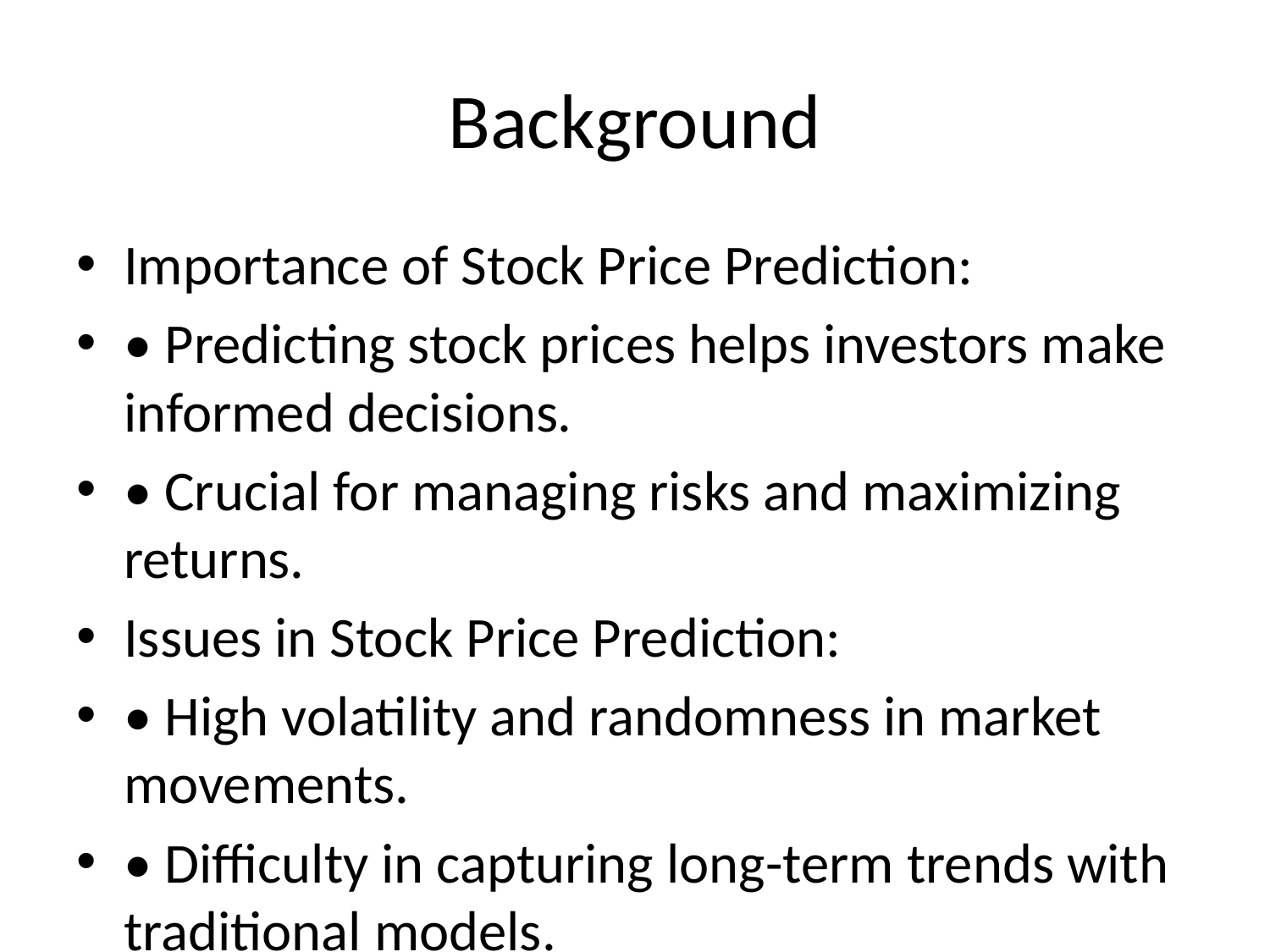

# Background
Importance of Stock Price Prediction:
• Predicting stock prices helps investors make informed decisions.
• Crucial for managing risks and maximizing returns.
Issues in Stock Price Prediction:
• High volatility and randomness in market movements.
• Difficulty in capturing long-term trends with traditional models.